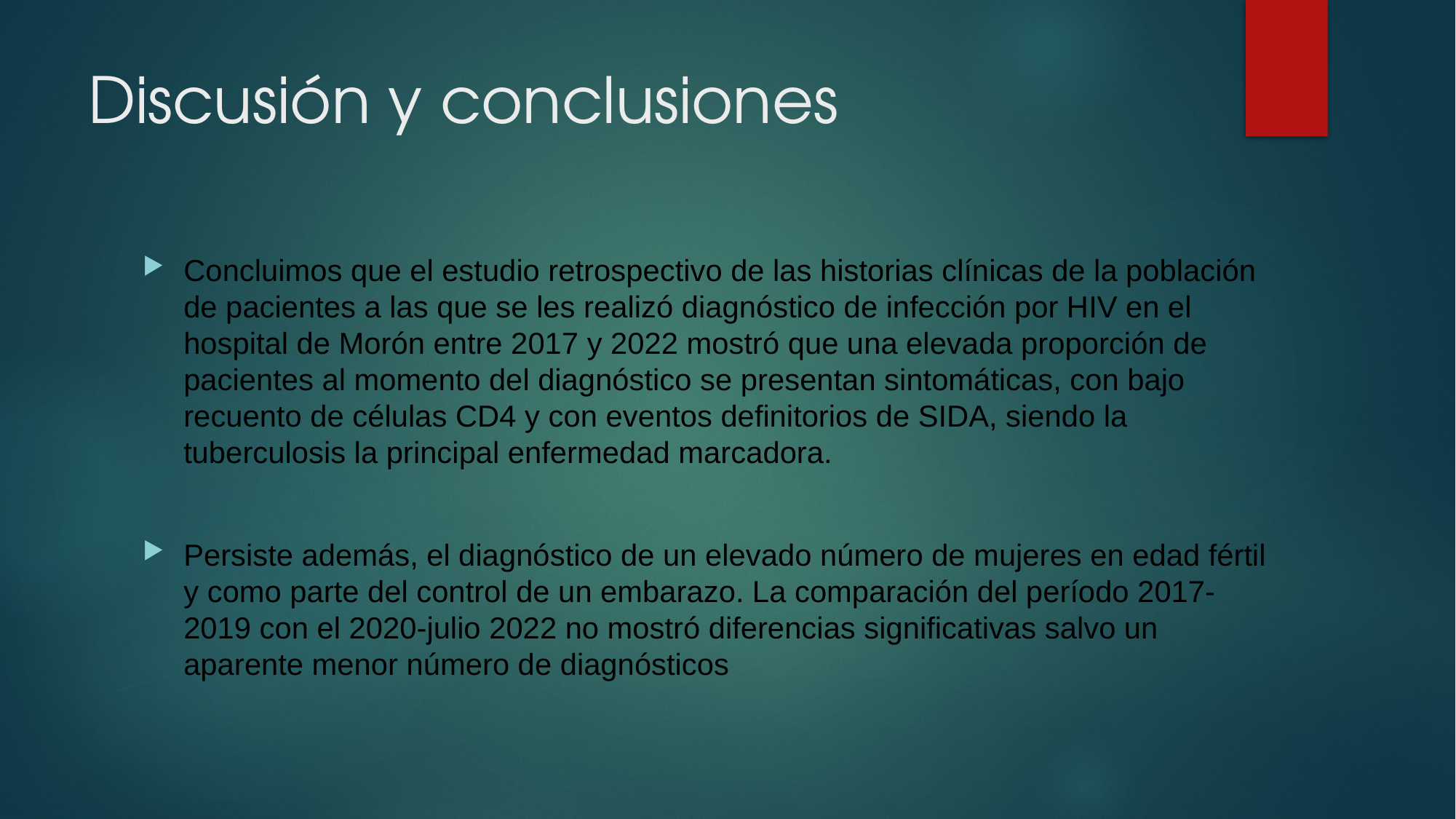

# Discusión y conclusiones
Concluimos que el estudio retrospectivo de las historias clínicas de la población de pacientes a las que se les realizó diagnóstico de infección por HIV en el hospital de Morón entre 2017 y 2022 mostró que una elevada proporción de pacientes al momento del diagnóstico se presentan sintomáticas, con bajo recuento de células CD4 y con eventos definitorios de SIDA, siendo la tuberculosis la principal enfermedad marcadora.

Persiste además, el diagnóstico de un elevado número de mujeres en edad fértil y como parte del control de un embarazo. La comparación del período 2017-2019 con el 2020-julio 2022 no mostró diferencias significativas salvo un aparente menor número de diagnósticos